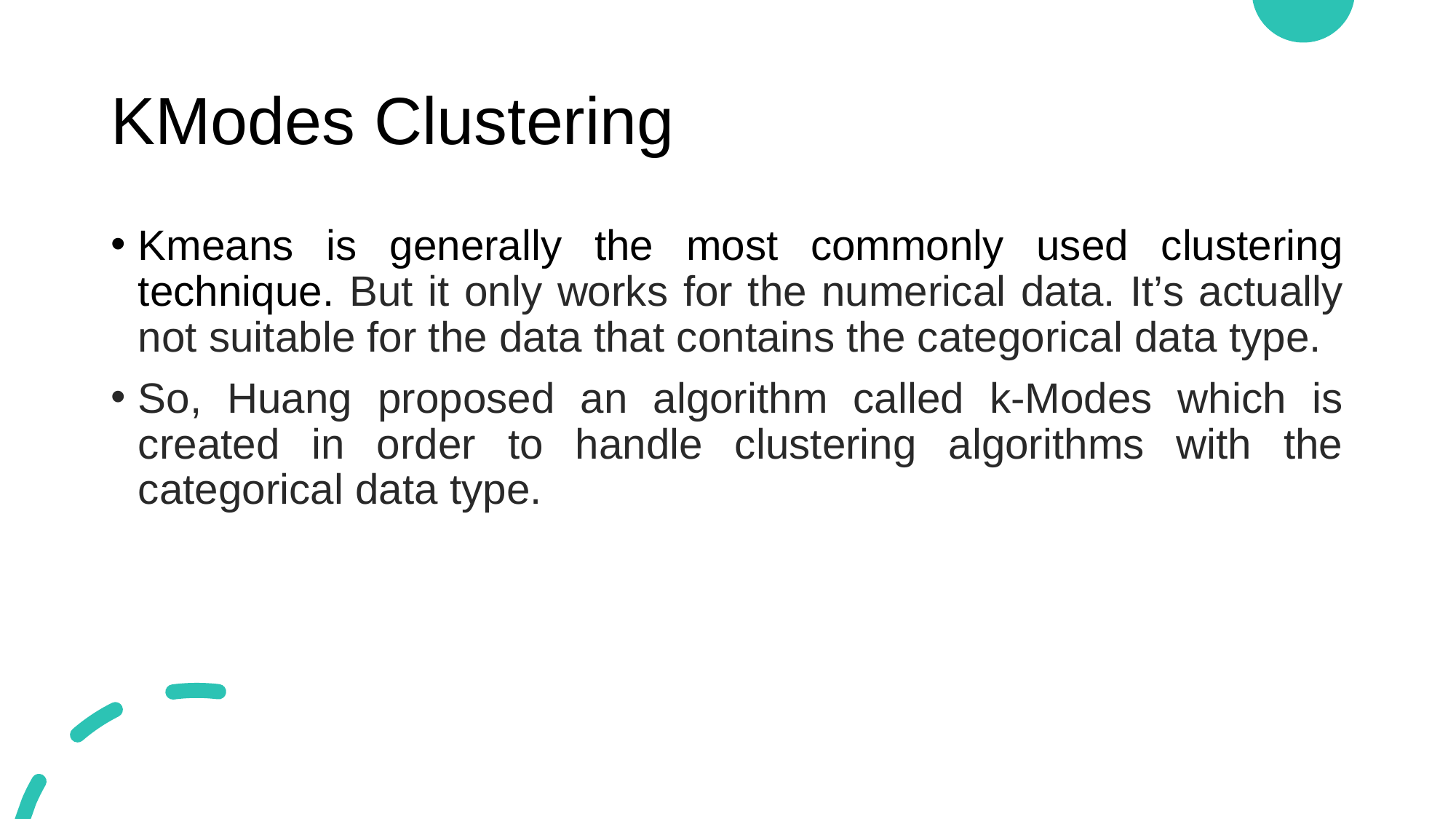

# KModes Clustering
Kmeans is generally the most commonly used clustering technique. But it only works for the numerical data. It’s actually not suitable for the data that contains the categorical data type.
So, Huang proposed an algorithm called k-Modes which is created in order to handle clustering algorithms with the categorical data type.